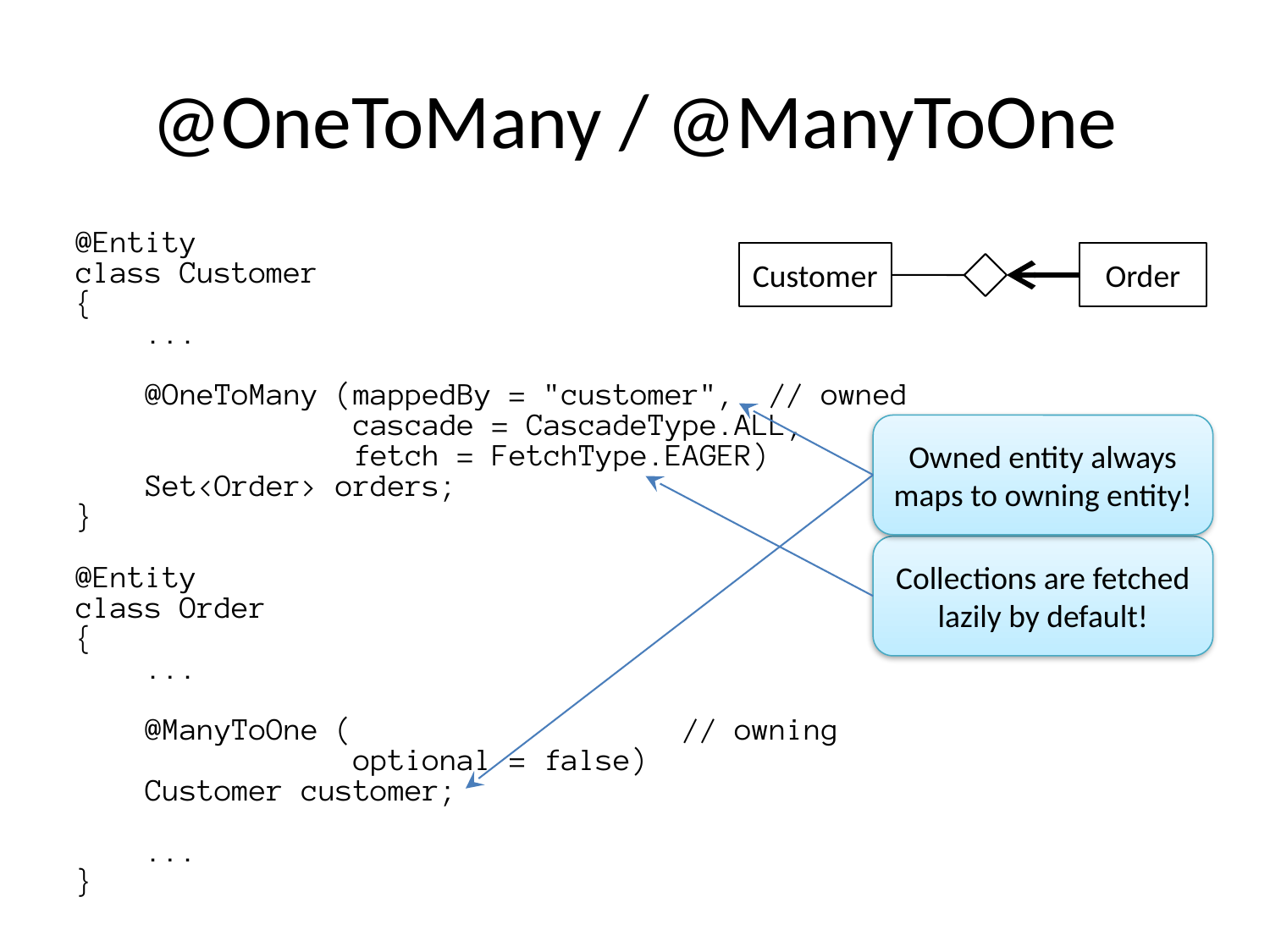

# @OneToMany / @ManyToOne
@Entity
class Customer
{
    ...

    @OneToMany (mappedBy = "customer",  // owned
                cascade = CascadeType.ALL,
                fetch = FetchType.EAGER)
    Set<Order> orders;
}

@Entity
class Order
{
    ...

    @ManyToOne (                   // owning
                optional = false)
    Customer customer;

    ...
}
Customer
Order

Owned entity always maps to owning entity!
Collections are fetched lazily by default!